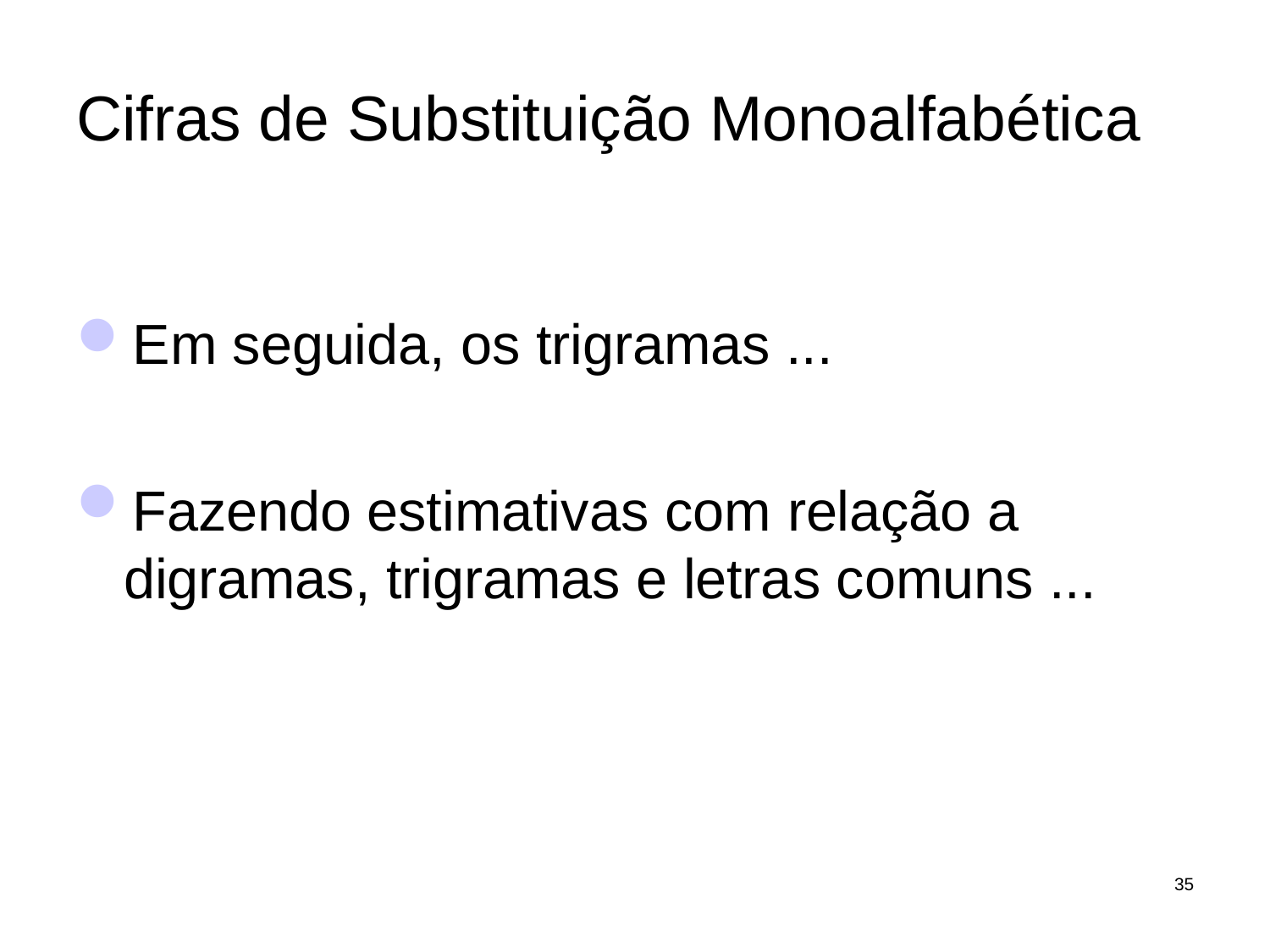

# Cifras de Substituição Monoalfabética
Em seguida, os trigramas ...

Fazendo estimativas com relação a  digramas, trigramas e letras comuns ...
35